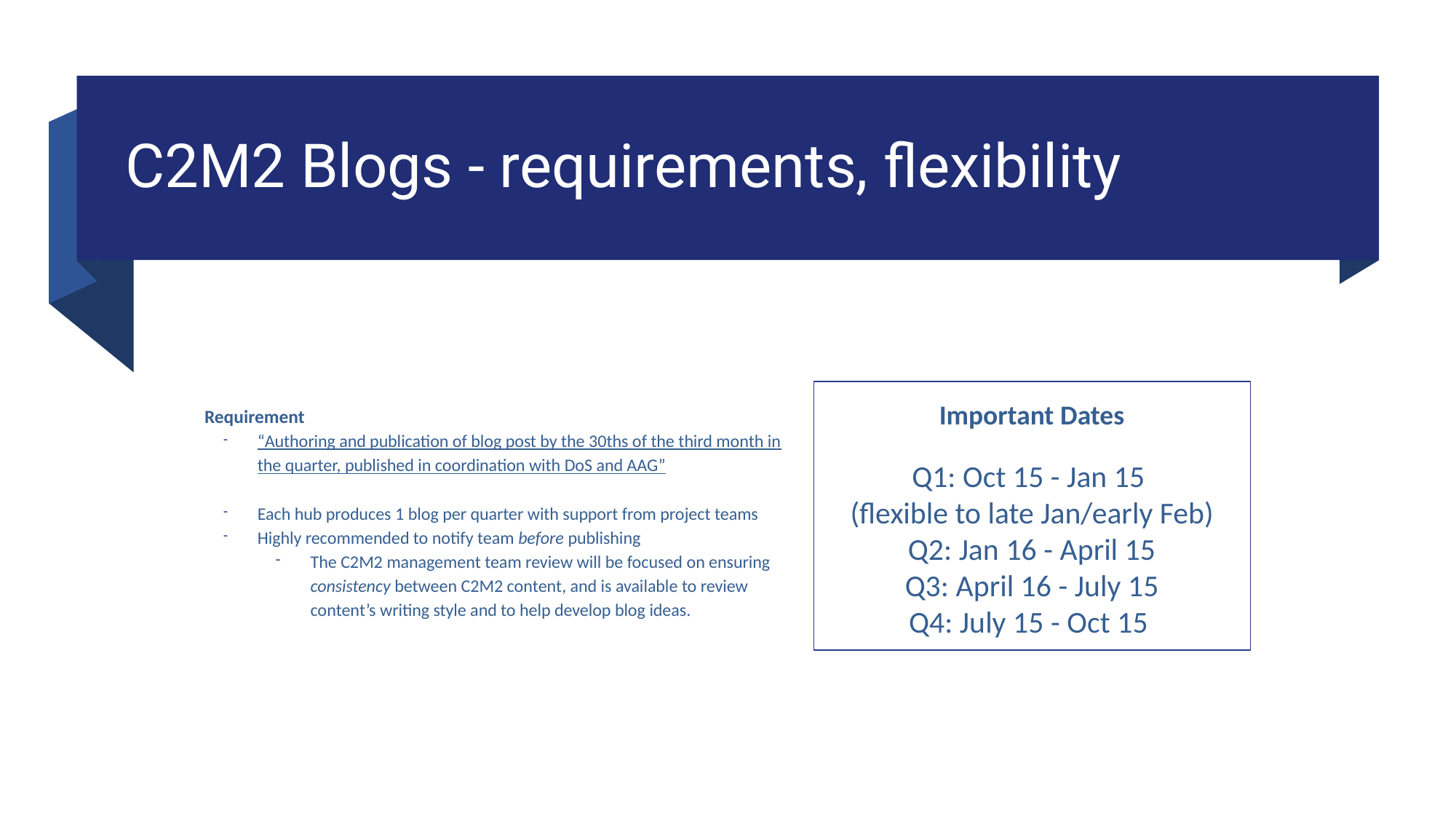

# C2M2 Blogs - requirements, flexibility

Requirement
“Authoring and publication of blog post by the 30ths of the third month in the quarter, published in coordination with DoS and AAG”

Each hub produces 1 blog per quarter with support from project teams
Highly recommended to notify team before publishing
The C2M2 management team review will be focused on ensuring consistency between C2M2 content, and is available to review content’s writing style and to help develop blog ideas.
Important Dates

Q1: Oct 15 - Jan 15
(flexible to late Jan/early Feb)
Q2: Jan 16 - April 15
Q3: April 16 - July 15
Q4: July 15 - Oct 15